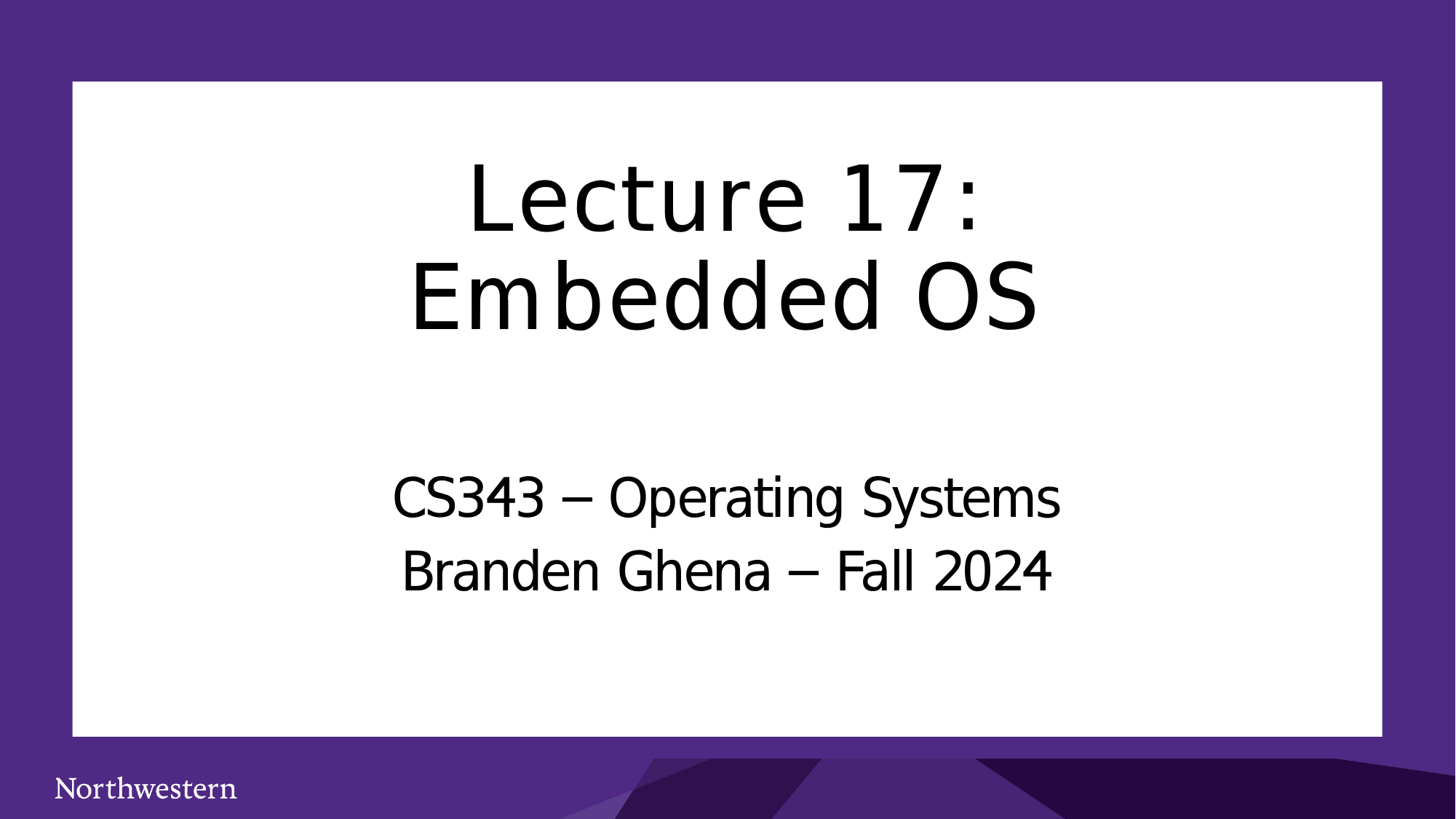

# Lecture 17: Embedded OS
CS343 – Operating Systems
Branden Ghena – Fall 2024